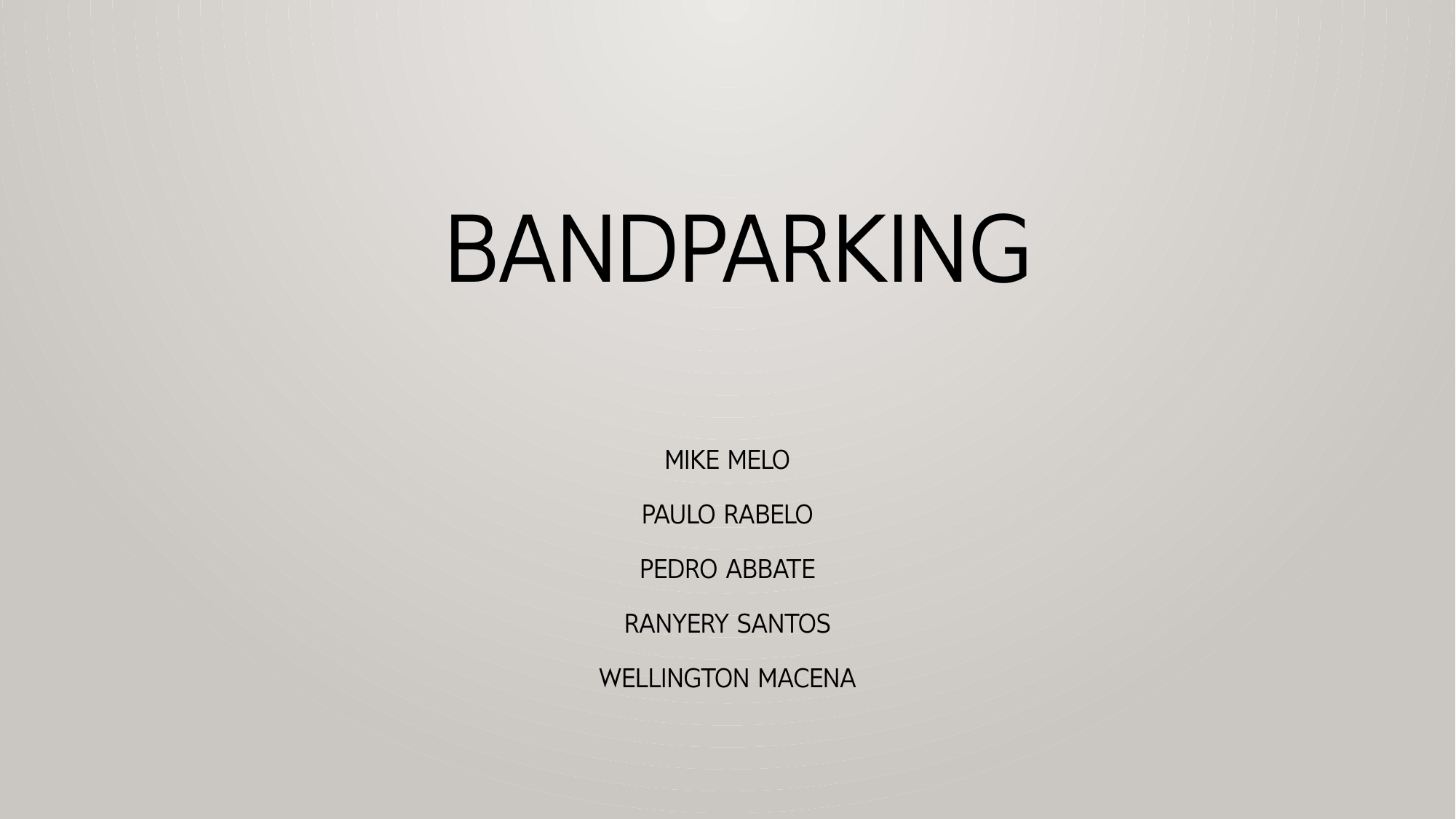

# BandParking
Mike Melo
Paulo Rabelo
Pedro Abbate
Ranyery Santos
Wellington Macena